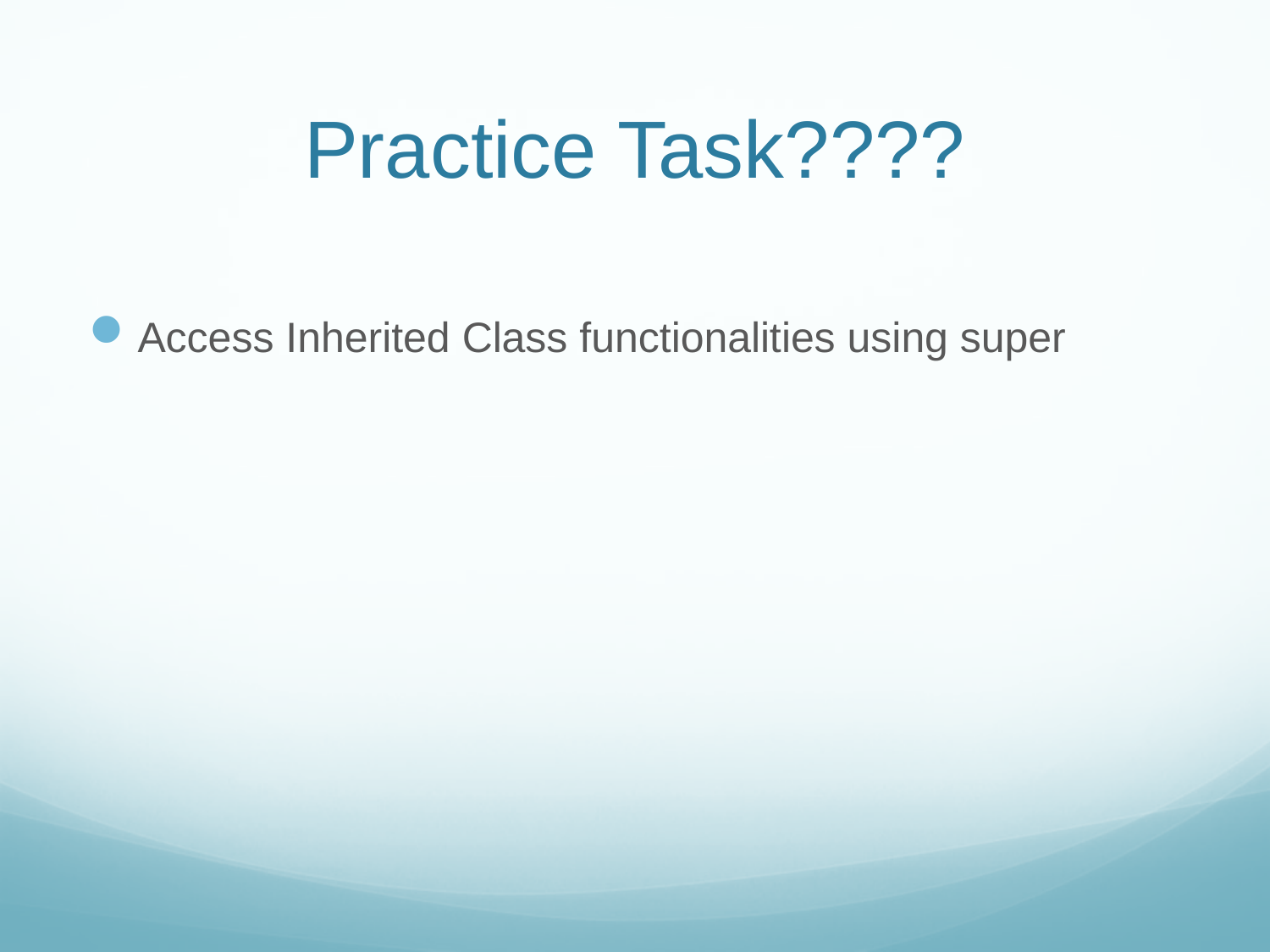

# Practice Task????
Access Inherited Class functionalities using super